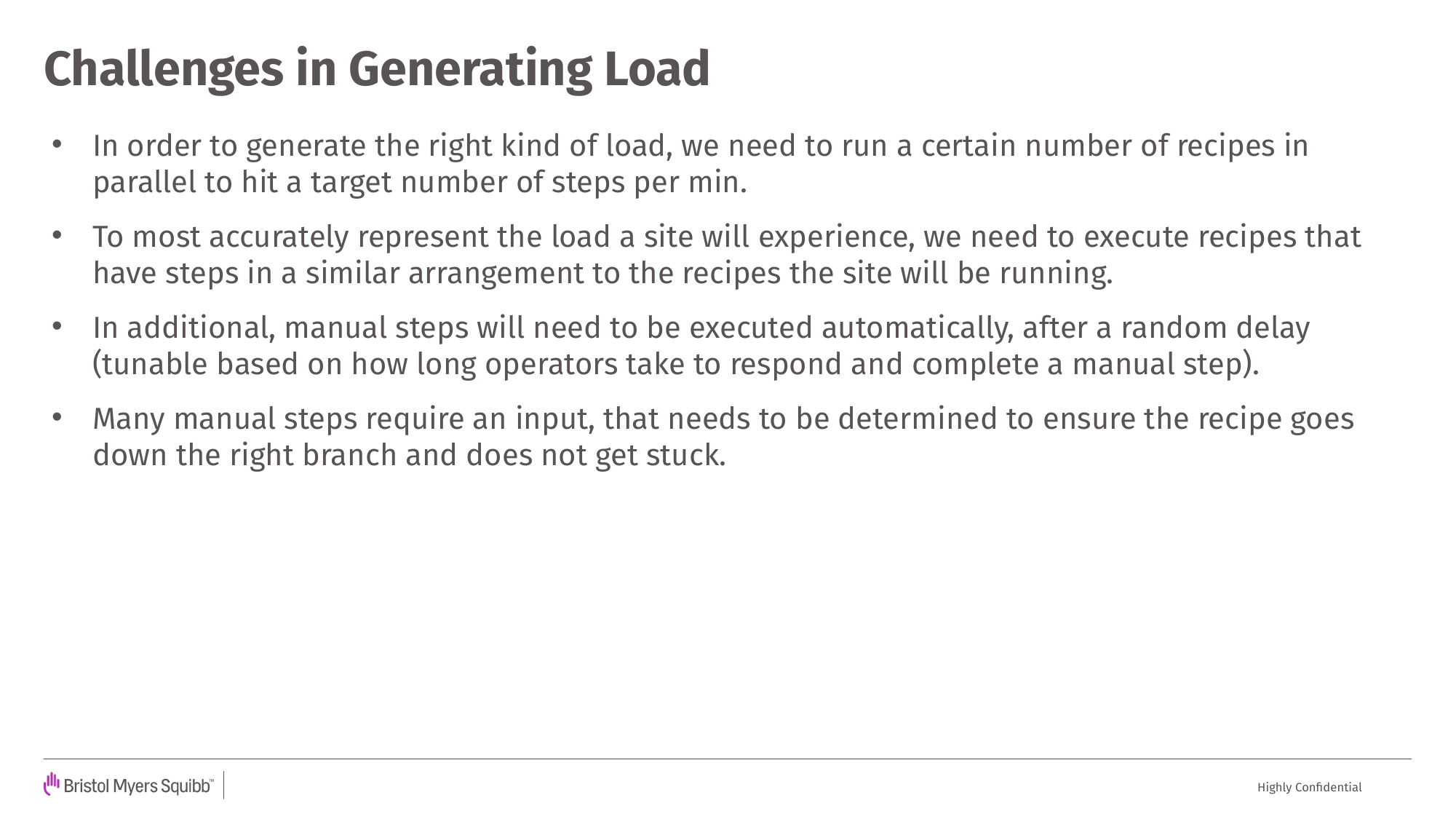

# Challenges in Generating Load
In order to generate the right kind of load, we need to run a certain number of recipes in parallel to hit a target number of steps per min.
To most accurately represent the load a site will experience, we need to execute recipes that have steps in a similar arrangement to the recipes the site will be running.
In additional, manual steps will need to be executed automatically, after a random delay (tunable based on how long operators take to respond and complete a manual step).
Many manual steps require an input, that needs to be determined to ensure the recipe goes down the right branch and does not get stuck.